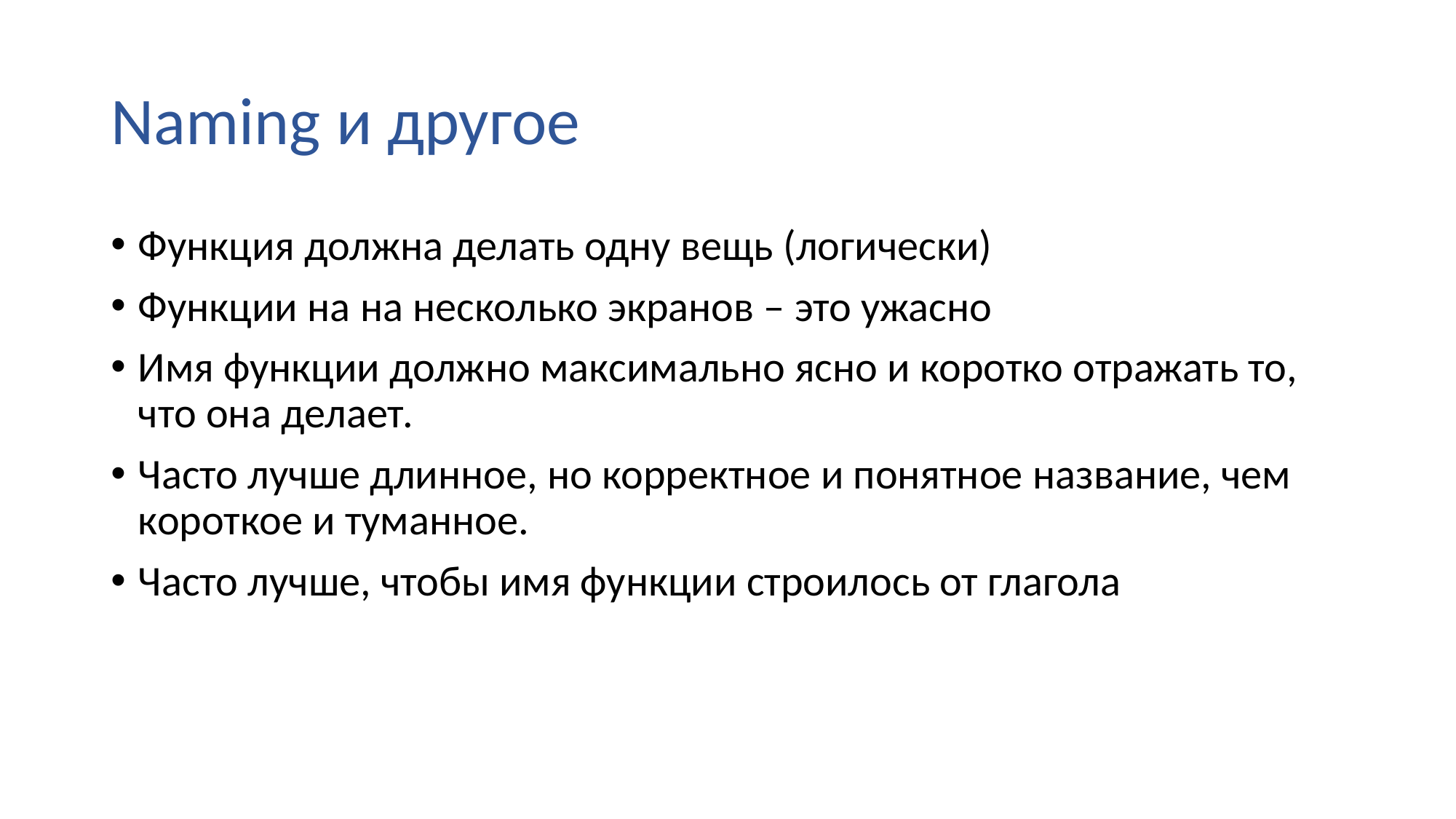

# Naming и другое
Функция должна делать одну вещь (логически)
Функции на на несколько экранов – это ужасно
Имя функции должно максимально ясно и коротко отражать то, что она делает.
Часто лучше длинное, но корректное и понятное название, чем короткое и туманное.
Часто лучше, чтобы имя функции строилось от глагола